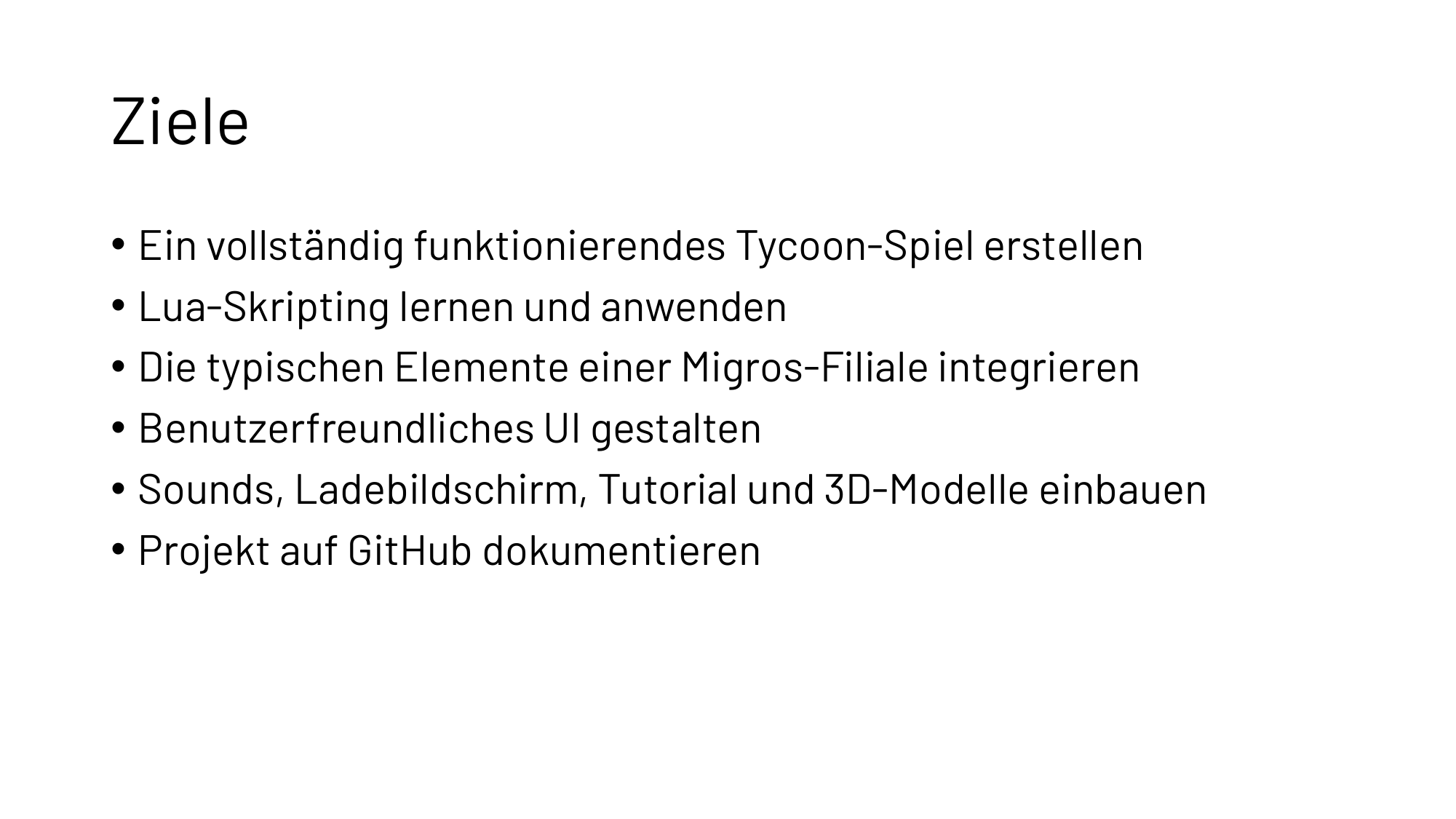

# Ziele
Ein vollständig funktionierendes Tycoon-Spiel erstellen
Lua-Skripting lernen und anwenden
Die typischen Elemente einer Migros-Filiale integrieren
Benutzerfreundliches UI gestalten
Sounds, Ladebildschirm, Tutorial und 3D-Modelle einbauen
Projekt auf GitHub dokumentieren